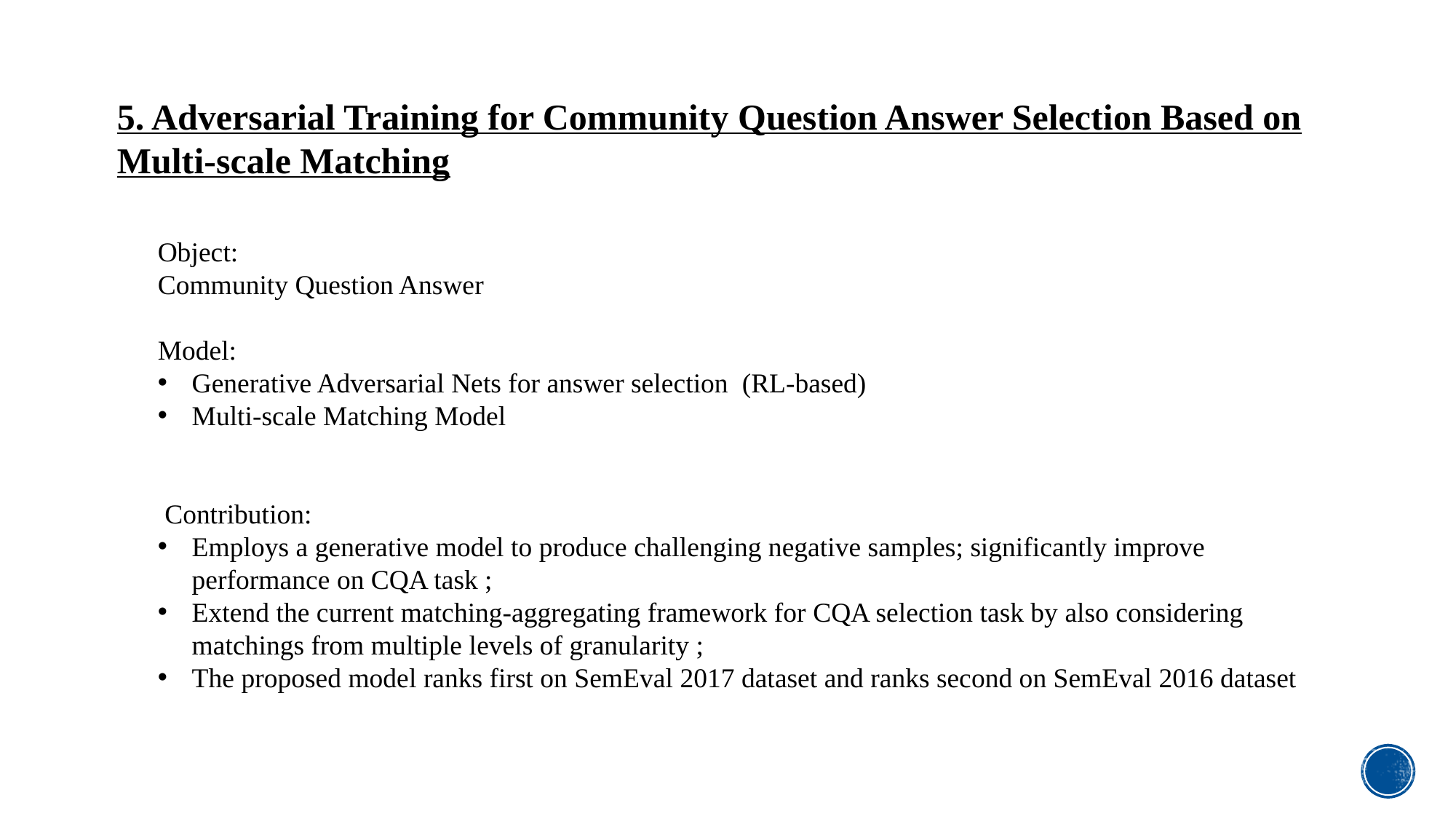

5. Adversarial Training for Community Question Answer Selection Based on Multi-scale Matching

Object:
Community Question Answer

Model:
Generative Adversarial Nets for answer selection  (RL-based)
Multi-scale Matching Model

 Contribution:
Employs a generative model to produce challenging negative samples; significantly improve performance on CQA task ;
Extend the current matching-aggregating framework for CQA selection task by also considering matchings from multiple levels of granularity ;
The proposed model ranks first on SemEval 2017 dataset and ranks second on SemEval 2016 dataset